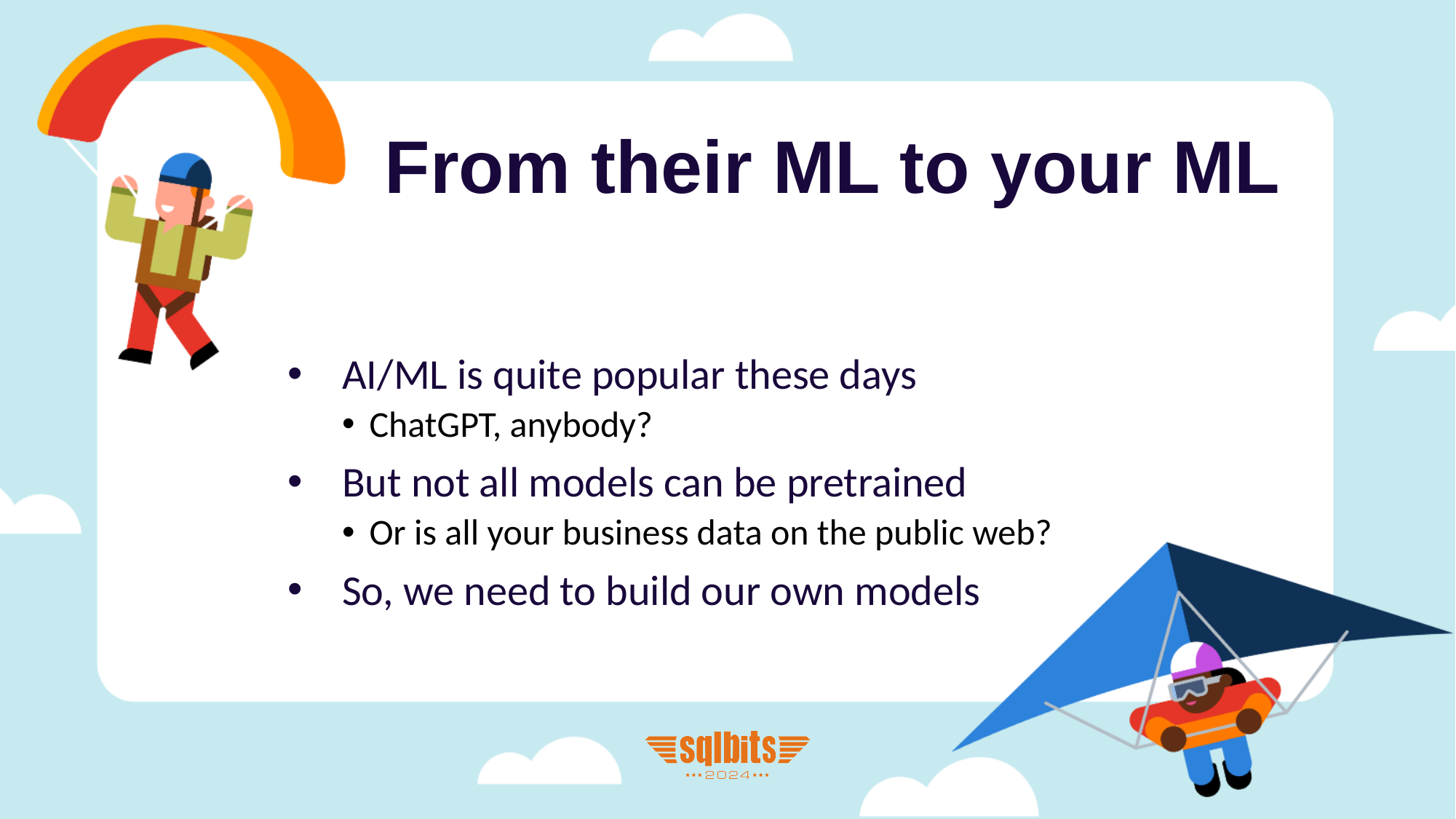

# From their ML to your ML
AI/ML is quite popular these days
ChatGPT, anybody?
But not all models can be pretrained
Or is all your business data on the public web?
So, we need to build our own models